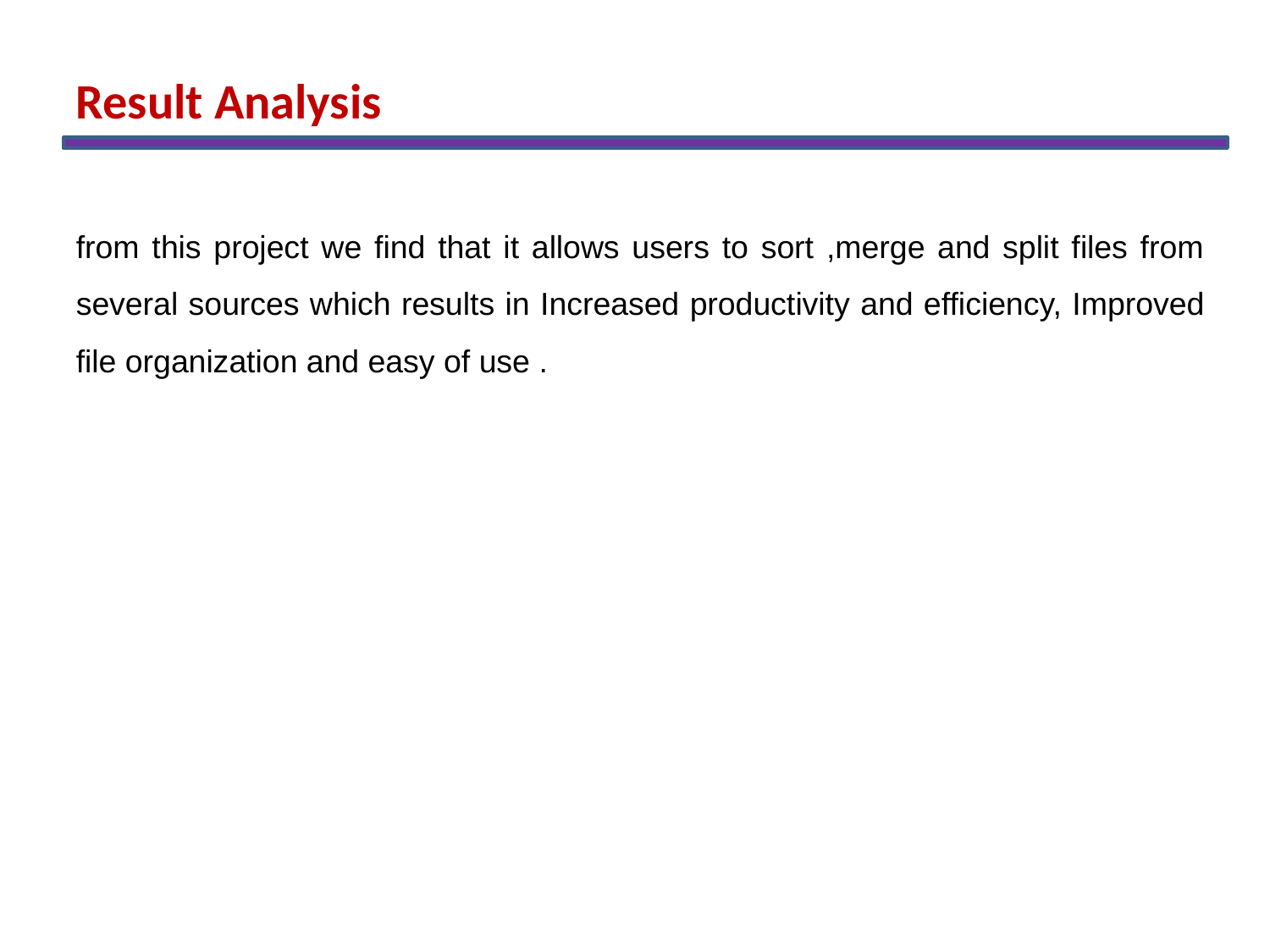

Result Analysis

from this project we find that it allows users to sort ,merge and split files from several sources which results in Increased productivity and efficiency, Improved file organization and easy of use .